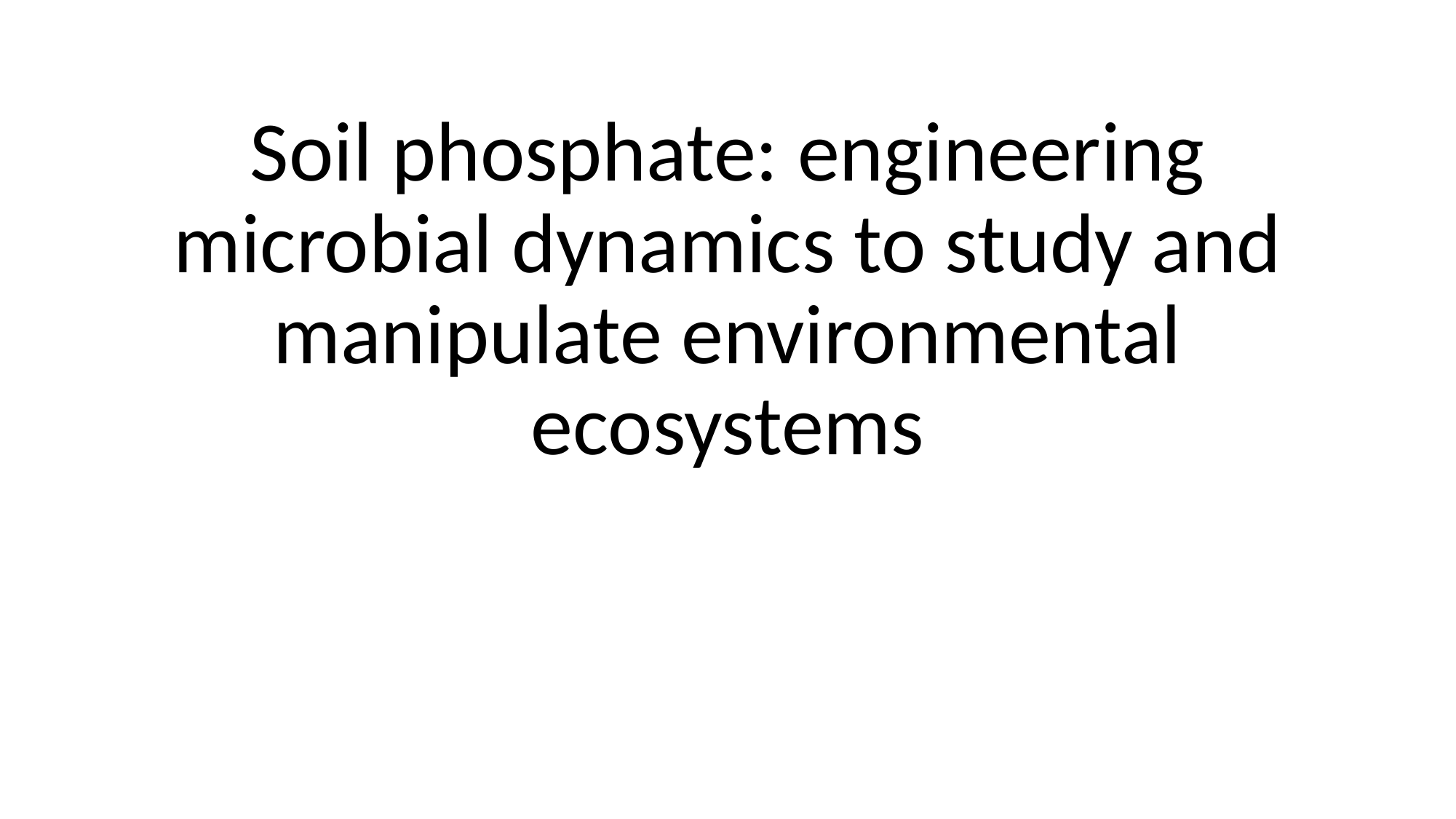

# Soil phosphate: engineering microbial dynamics to study and manipulate environmental ecosystems